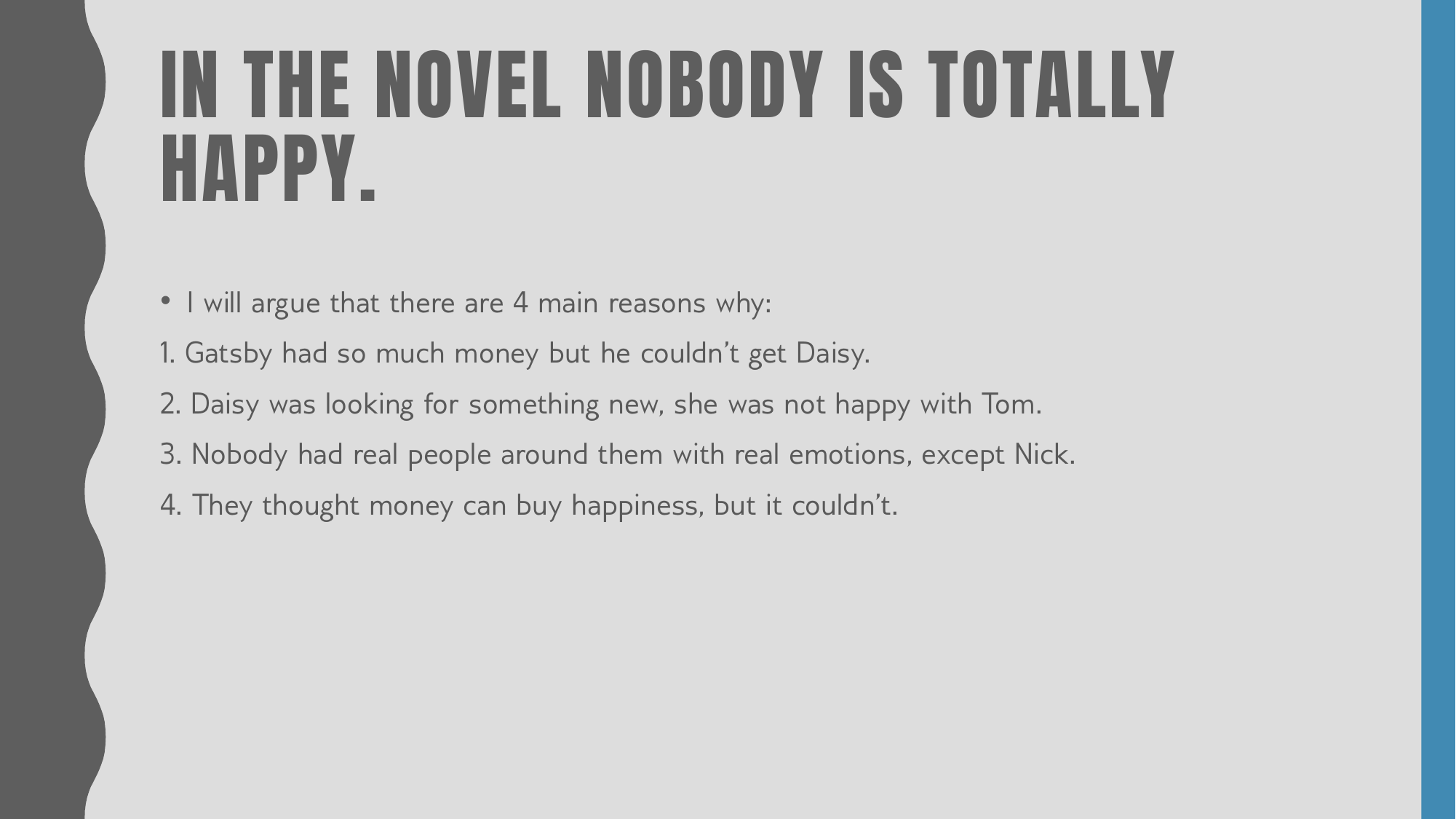

# ın the novel nobody ıs totally happy.
I will argue that there are 4 main reasons why:
1. Gatsby had so much money but he couldn’t get Daisy.
2. Daisy was looking for something new, she was not happy with Tom.
3. Nobody had real people around them with real emotions, except Nick.
4. They thought money can buy happiness, but it couldn’t.